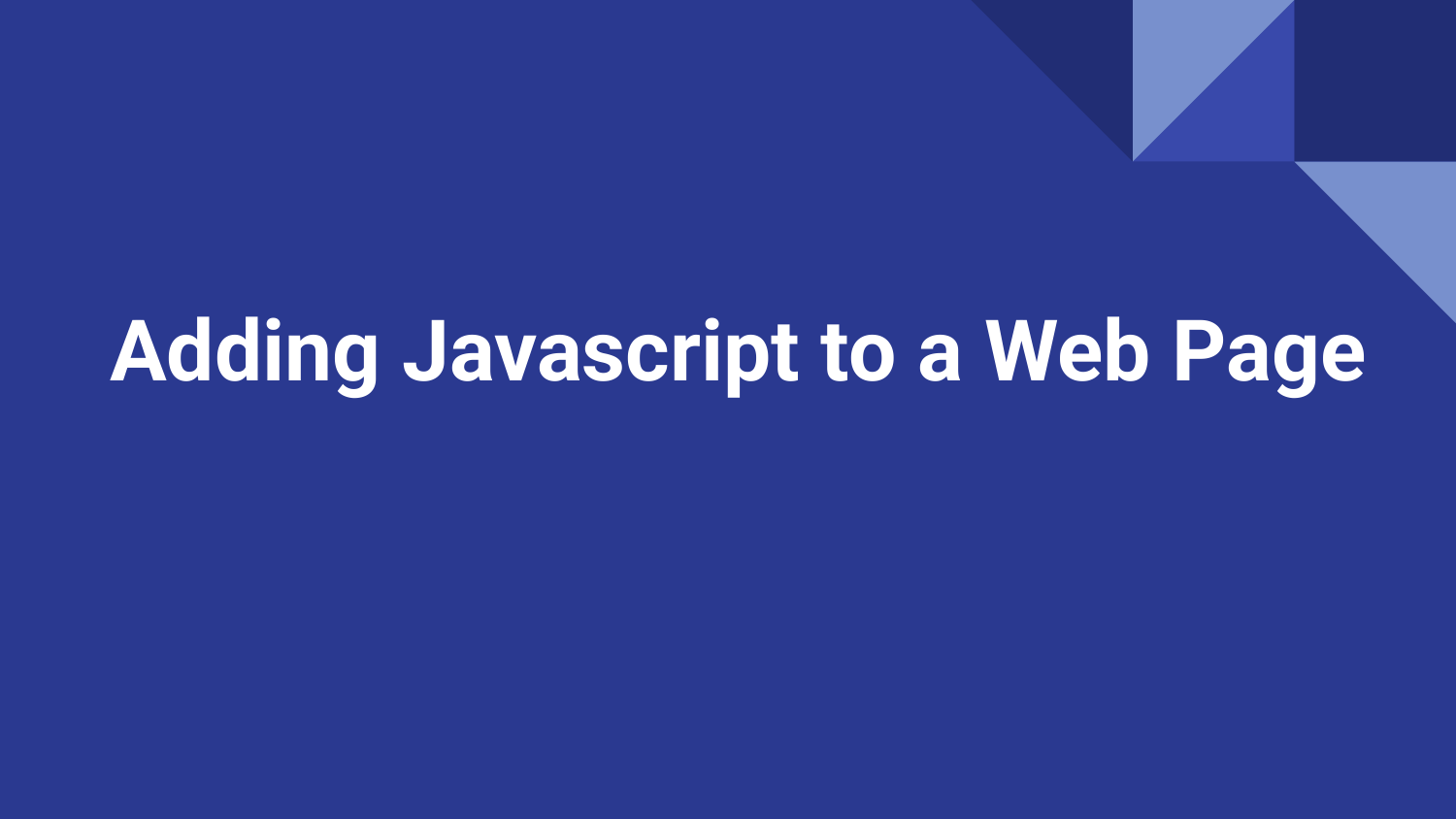

# Adding Javascript to a Web Page